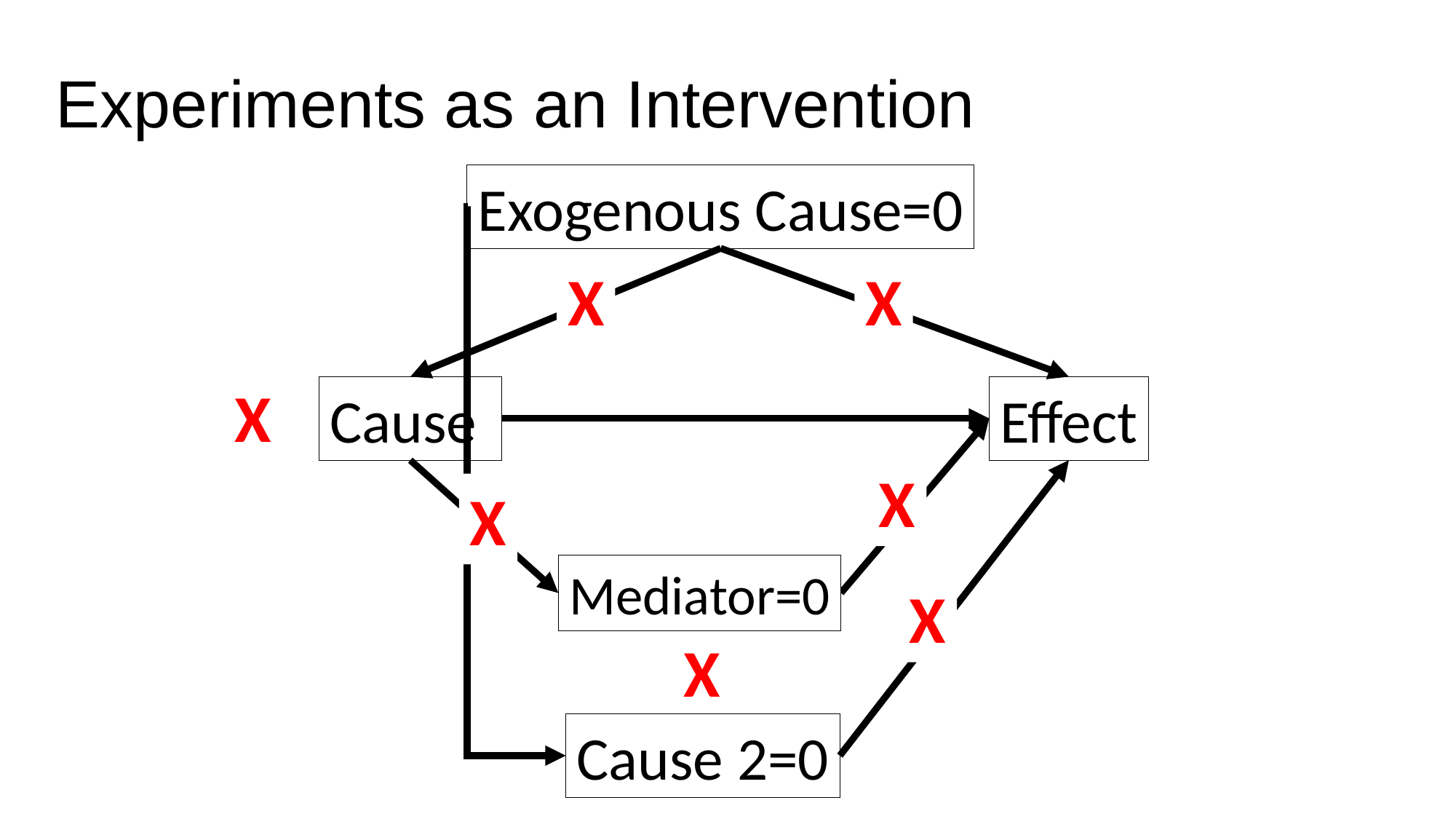

# Experiments as an Intervention
Exogenous Cause=0
X
X
X
Cause
Effect
X
X
Mediator=0
X
X
Cause 2=0